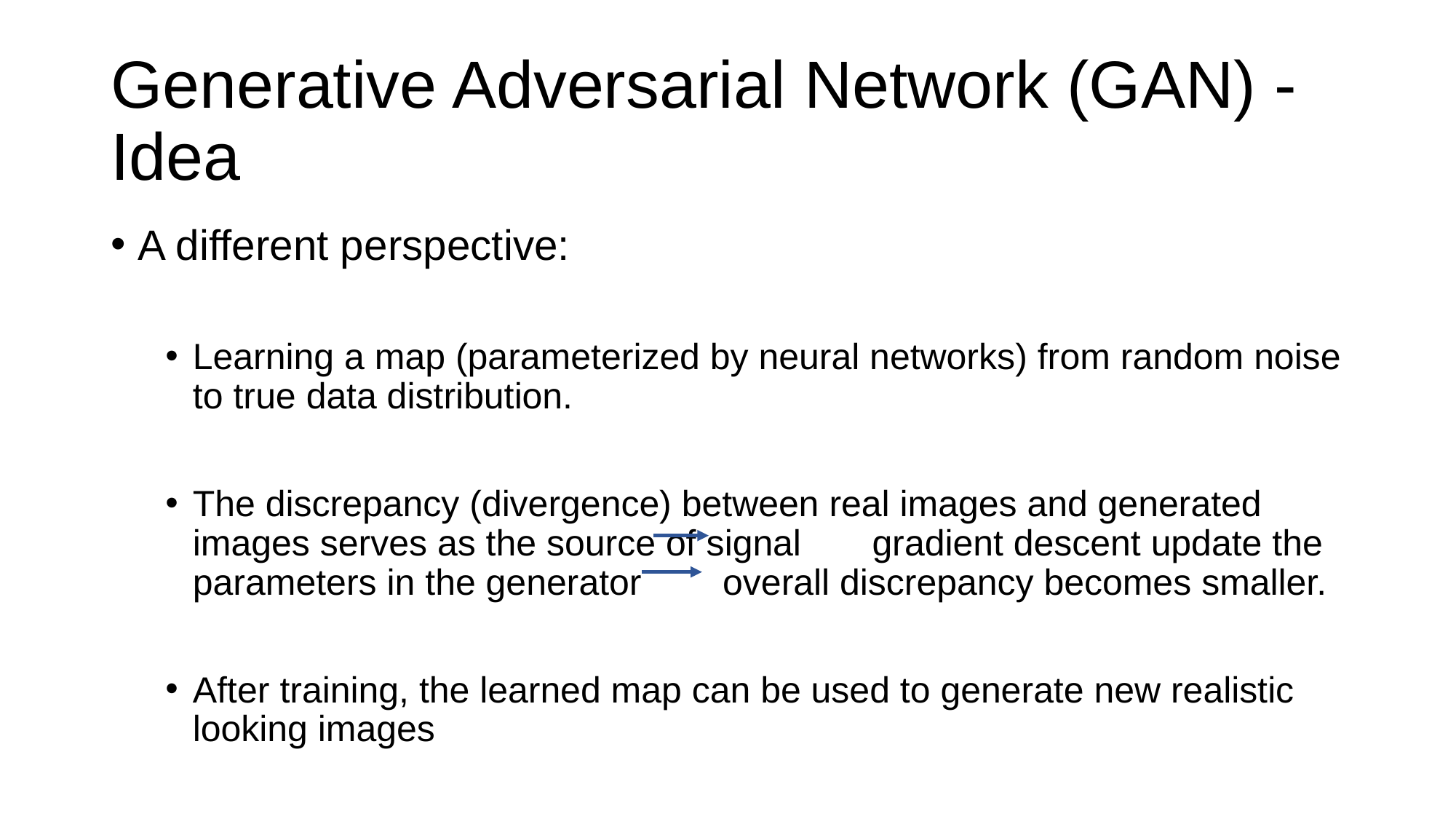

# Generative Adversarial Network (GAN) - Idea
A different perspective:

Learning a map (parameterized by neural networks) from random noise to true data distribution.

The discrepancy (divergence) between real images and generated images serves as the source of signal       gradient descent update the parameters in the generator        overall discrepancy becomes smaller.

After training, the learned map can be used to generate new realistic looking images